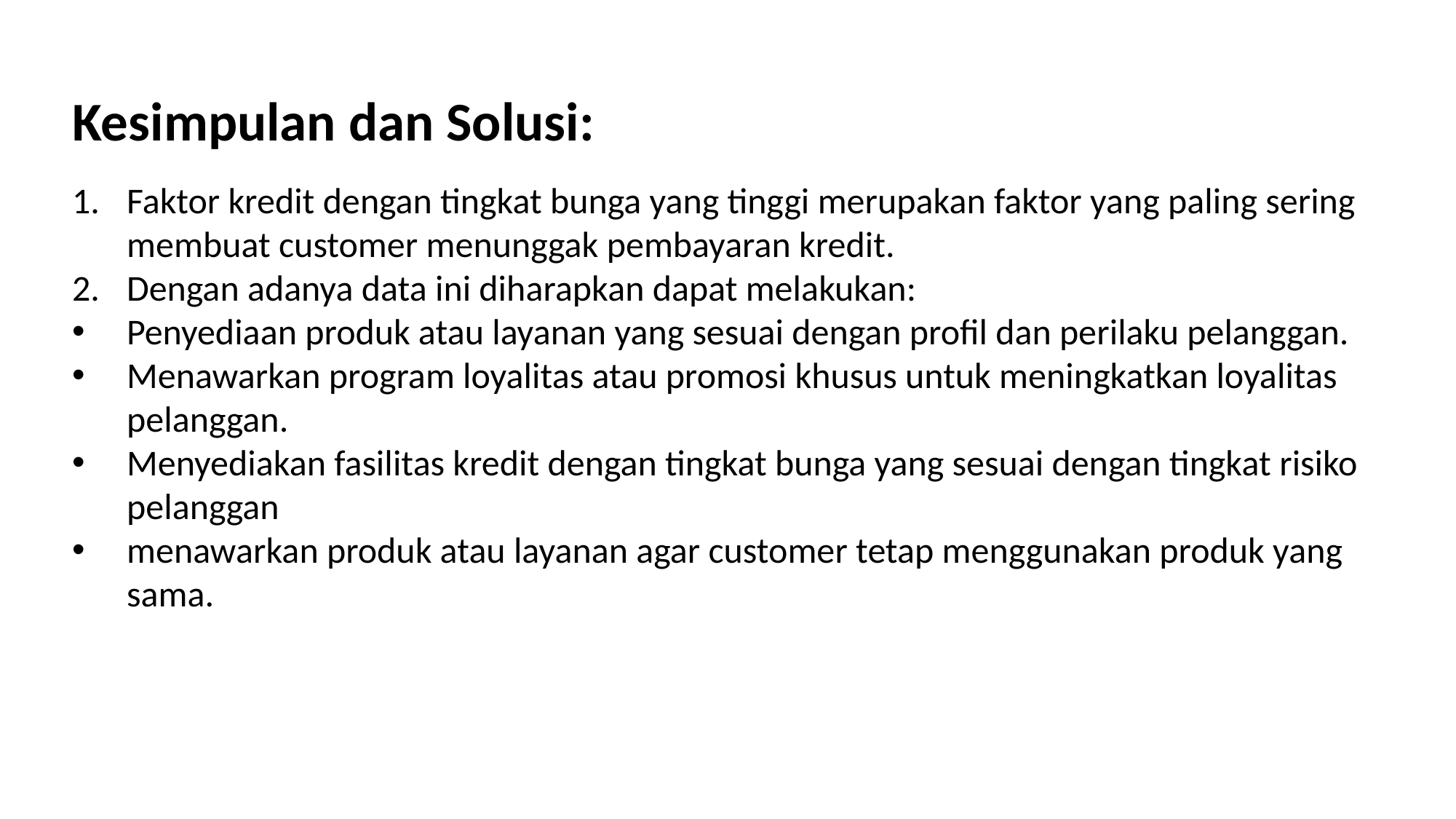

Kesimpulan dan Solusi:
Faktor kredit dengan tingkat bunga yang tinggi merupakan faktor yang paling sering membuat customer menunggak pembayaran kredit.
Dengan adanya data ini diharapkan dapat melakukan:
Penyediaan produk atau layanan yang sesuai dengan profil dan perilaku pelanggan.
Menawarkan program loyalitas atau promosi khusus untuk meningkatkan loyalitas pelanggan.
Menyediakan fasilitas kredit dengan tingkat bunga yang sesuai dengan tingkat risiko pelanggan
menawarkan produk atau layanan agar customer tetap menggunakan produk yang sama.